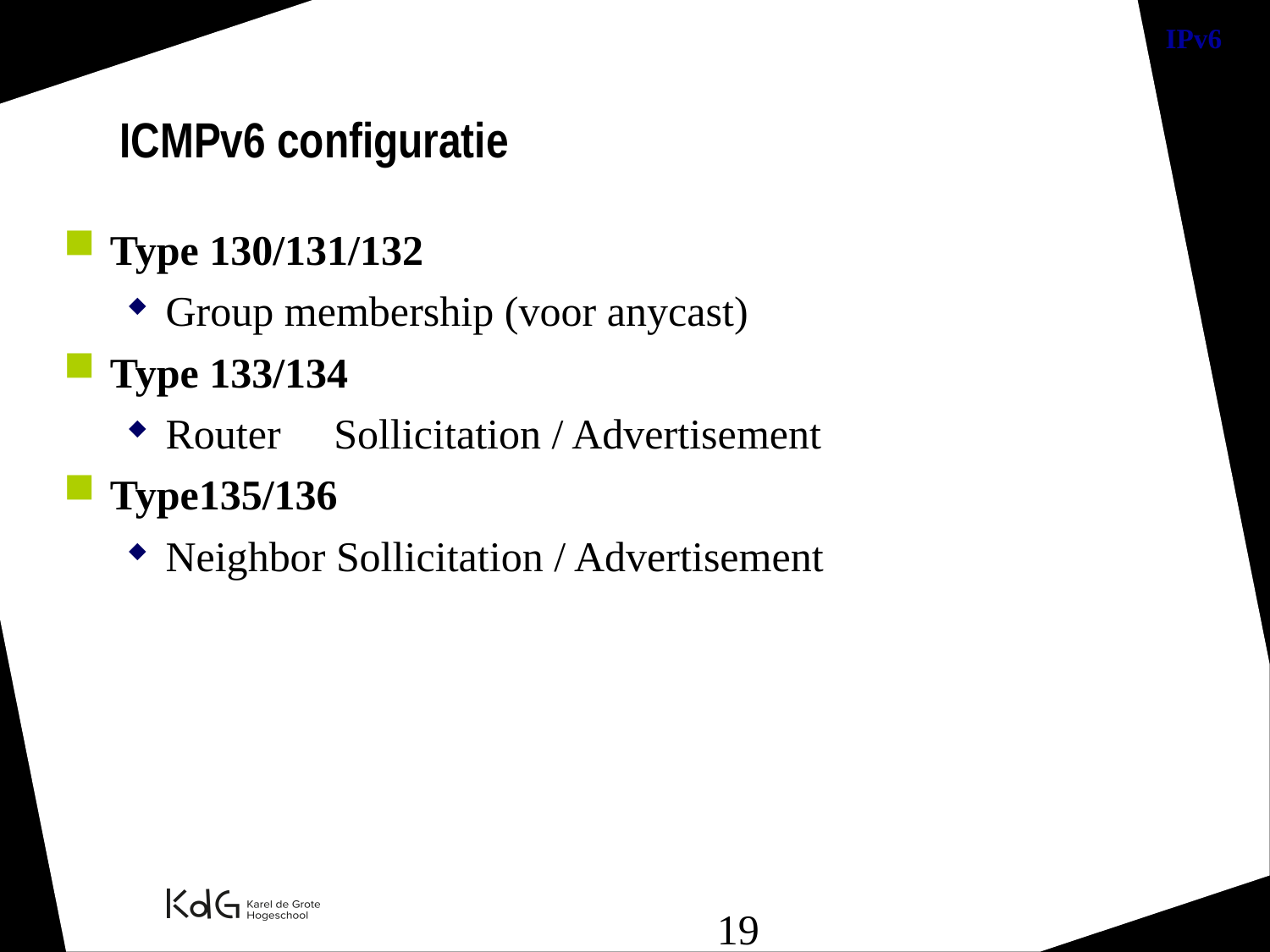

ICMPv6 configuratie
Type 130/131/132
Group membership (voor anycast)
Type 133/134
Router     Sollicitation / Advertisement
Type135/136
Neighbor Sollicitation / Advertisement